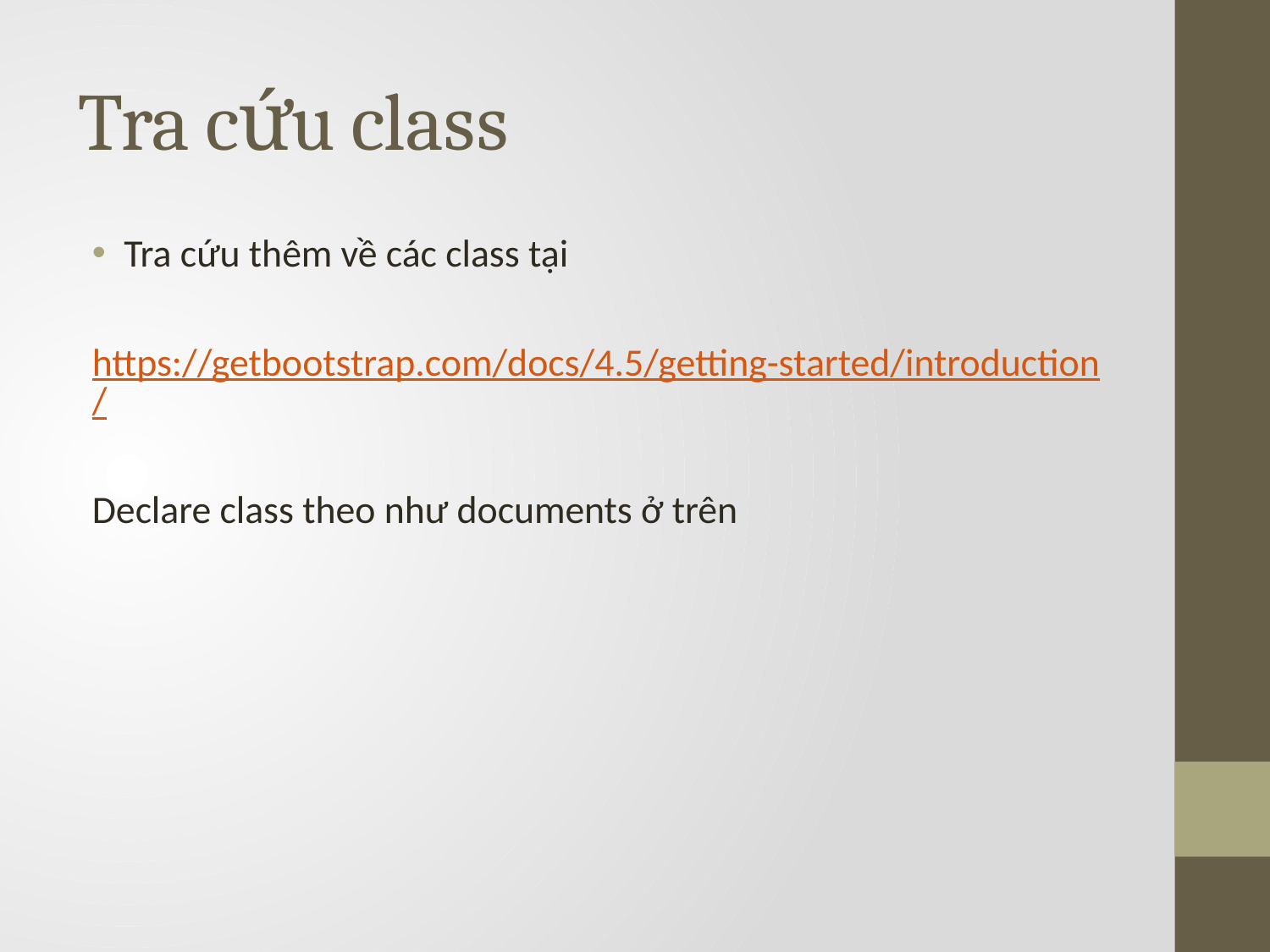

# Tra cứu class
Tra cứu thêm về các class tại

https://getbootstrap.com/docs/4.5/getting-started/introduction/

Declare class theo như documents ở trên